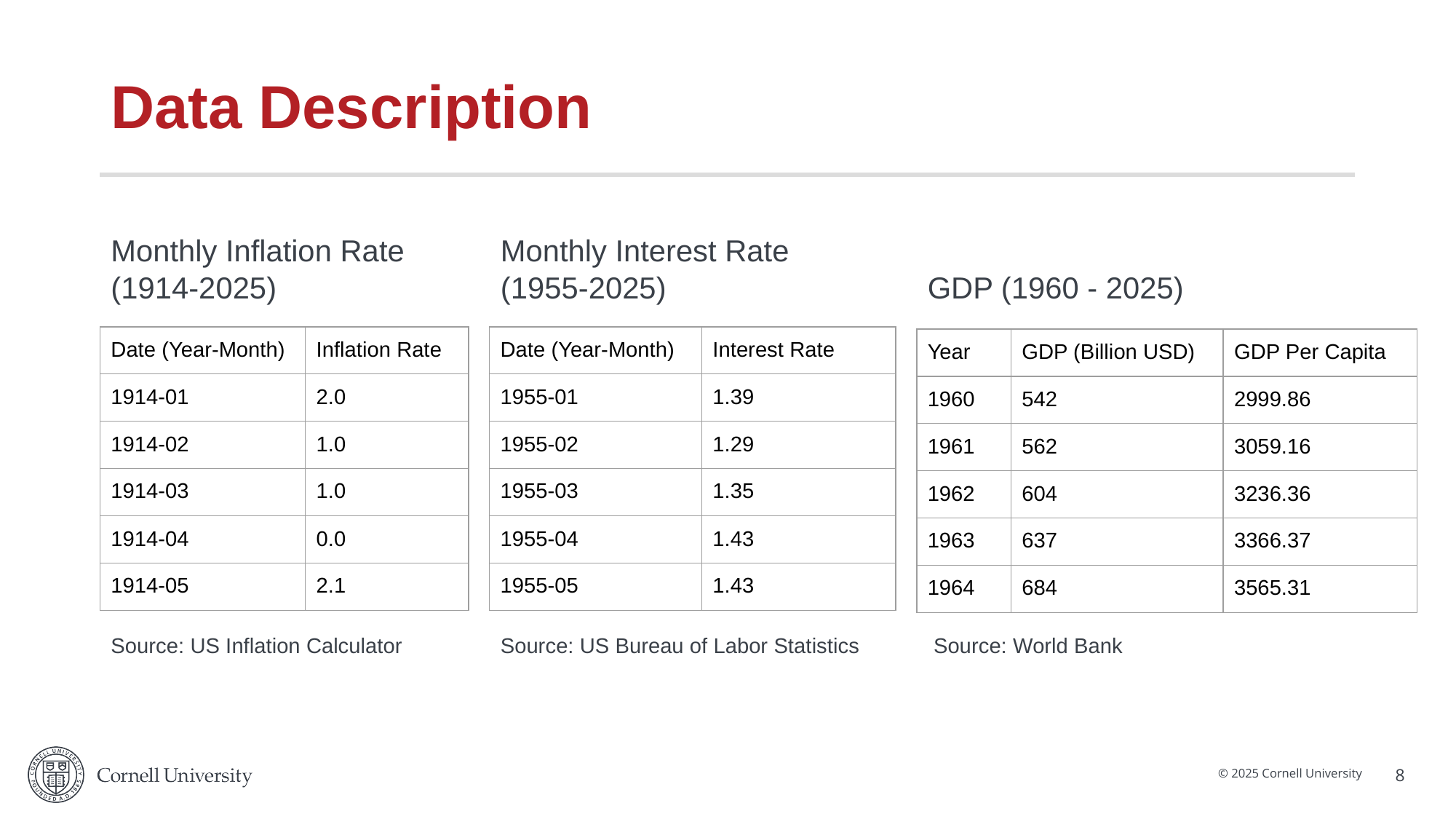

# Data Description
Monthly Interest Rate (1955-2025)
Monthly Inflation Rate (1914-2025)
GDP (1960 - 2025)
| Date (Year-Month) | Inflation Rate |
| --- | --- |
| 1914-01 | 2.0 |
| 1914-02 | 1.0 |
| 1914-03 | 1.0 |
| 1914-04 | 0.0 |
| 1914-05 | 2.1 |
| Date (Year-Month) | Interest Rate |
| --- | --- |
| 1955-01 | 1.39 |
| 1955-02 | 1.29 |
| 1955-03 | 1.35 |
| 1955-04 | 1.43 |
| 1955-05 | 1.43 |
| Year | GDP (Billion USD) | GDP Per Capita |
| --- | --- | --- |
| 1960 | 542 | 2999.86 |
| 1961 | 562 | 3059.16 |
| 1962 | 604 | 3236.36 |
| 1963 | 637 | 3366.37 |
| 1964 | 684 | 3565.31 |
Source: US Inflation Calculator
Source: US Bureau of Labor Statistics
Source: World Bank